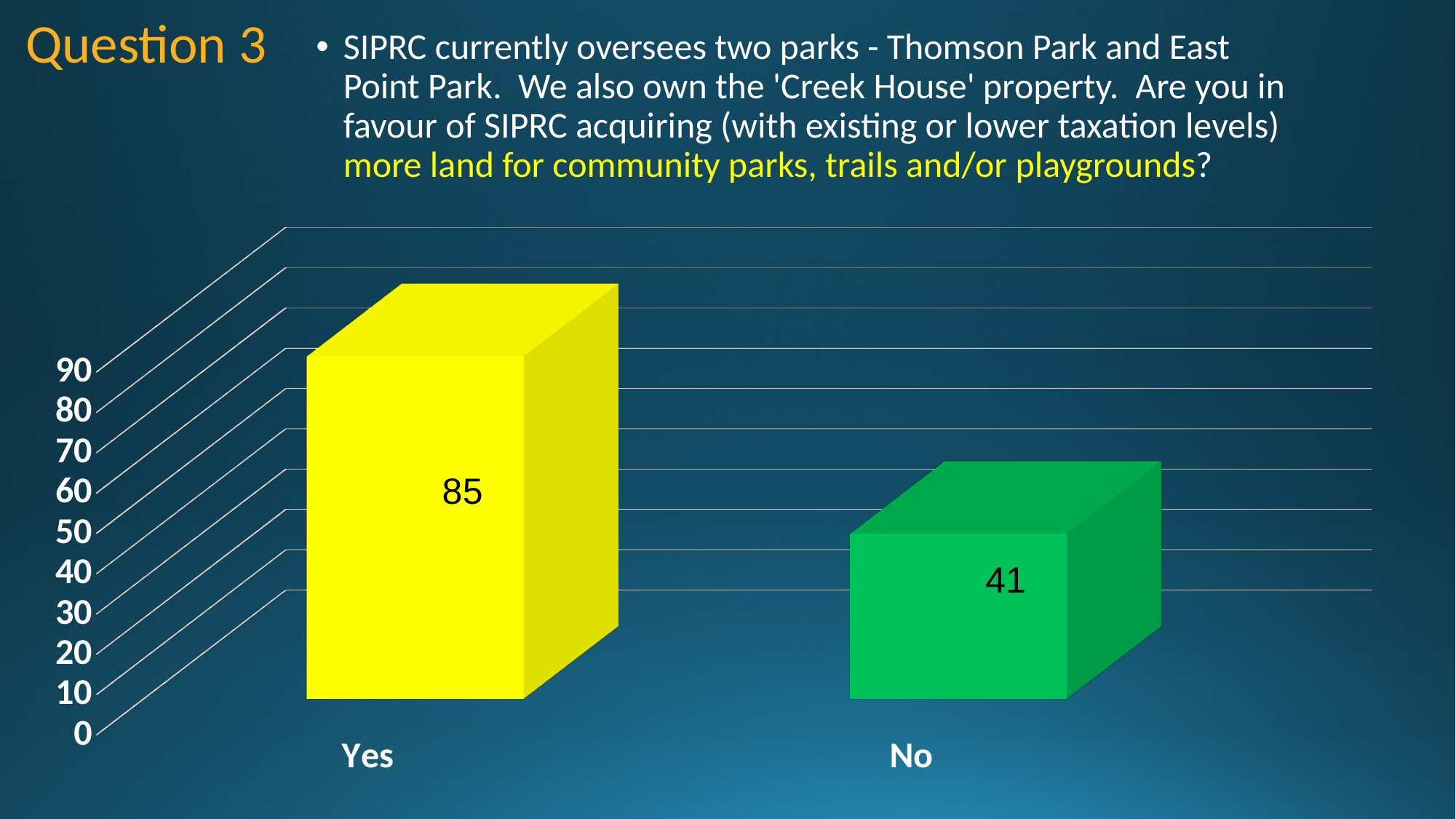

Question 3
SIPRC currently oversees two parks - Thomson Park and East Point Park.  We also own the 'Creek House' property.  Are you in favour of SIPRC acquiring (with existing or lower taxation levels) more land for community parks, trails and/or playgrounds?

[unsupported chart]